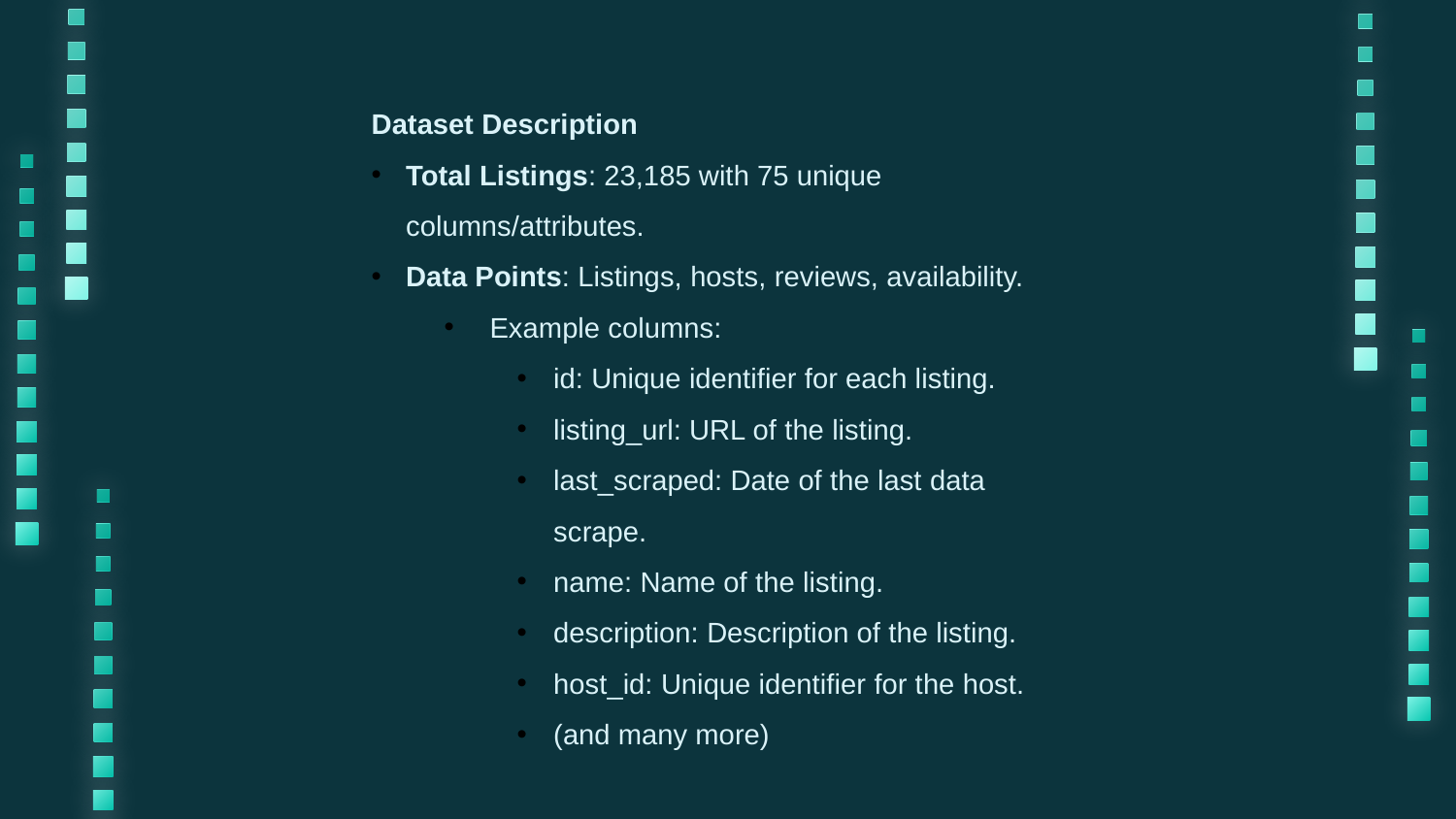

Dataset Description
Total Listings: 23,185 with 75 unique columns/attributes.
Data Points: Listings, hosts, reviews, availability.
Example columns:
id: Unique identifier for each listing.
listing_url: URL of the listing.
last_scraped: Date of the last data scrape.
name: Name of the listing.
description: Description of the listing.
host_id: Unique identifier for the host.
(and many more)